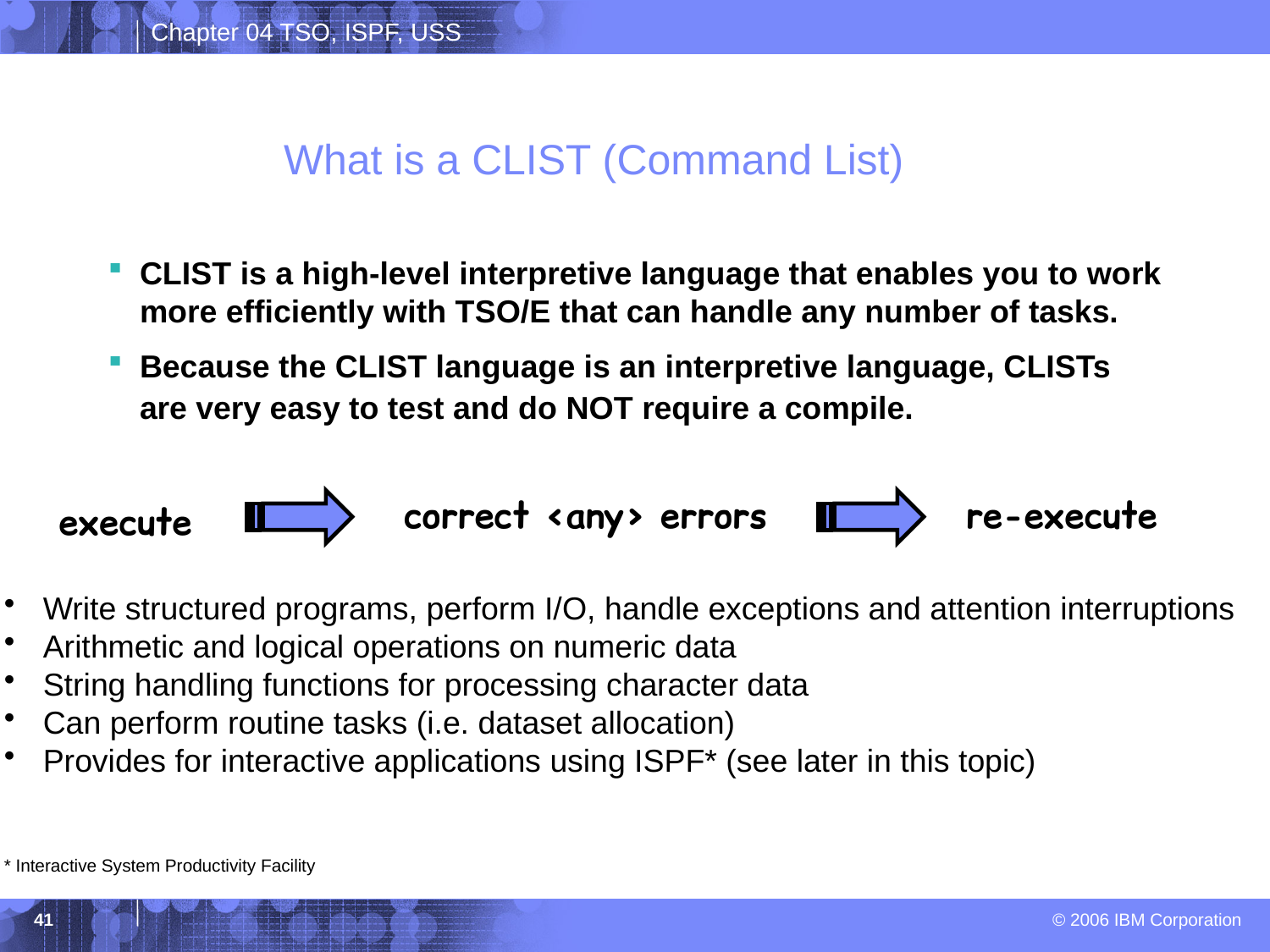

# What is a CLIST (Command List)
CLIST is a high-level interpretive language that enables you to work more efficiently with TSO/E that can handle any number of tasks.
Because the CLIST language is an interpretive language, CLISTs are very easy to test and do NOT require a compile.
correct <any> errors
re-execute

execute
 Write structured programs, perform I/O, handle exceptions and attention interruptions
 Arithmetic and logical operations on numeric data
 String handling functions for processing character data
 Can perform routine tasks (i.e. dataset allocation)
 Provides for interactive applications using ISPF* (see later in this topic)

* Interactive System Productivity Facility
41